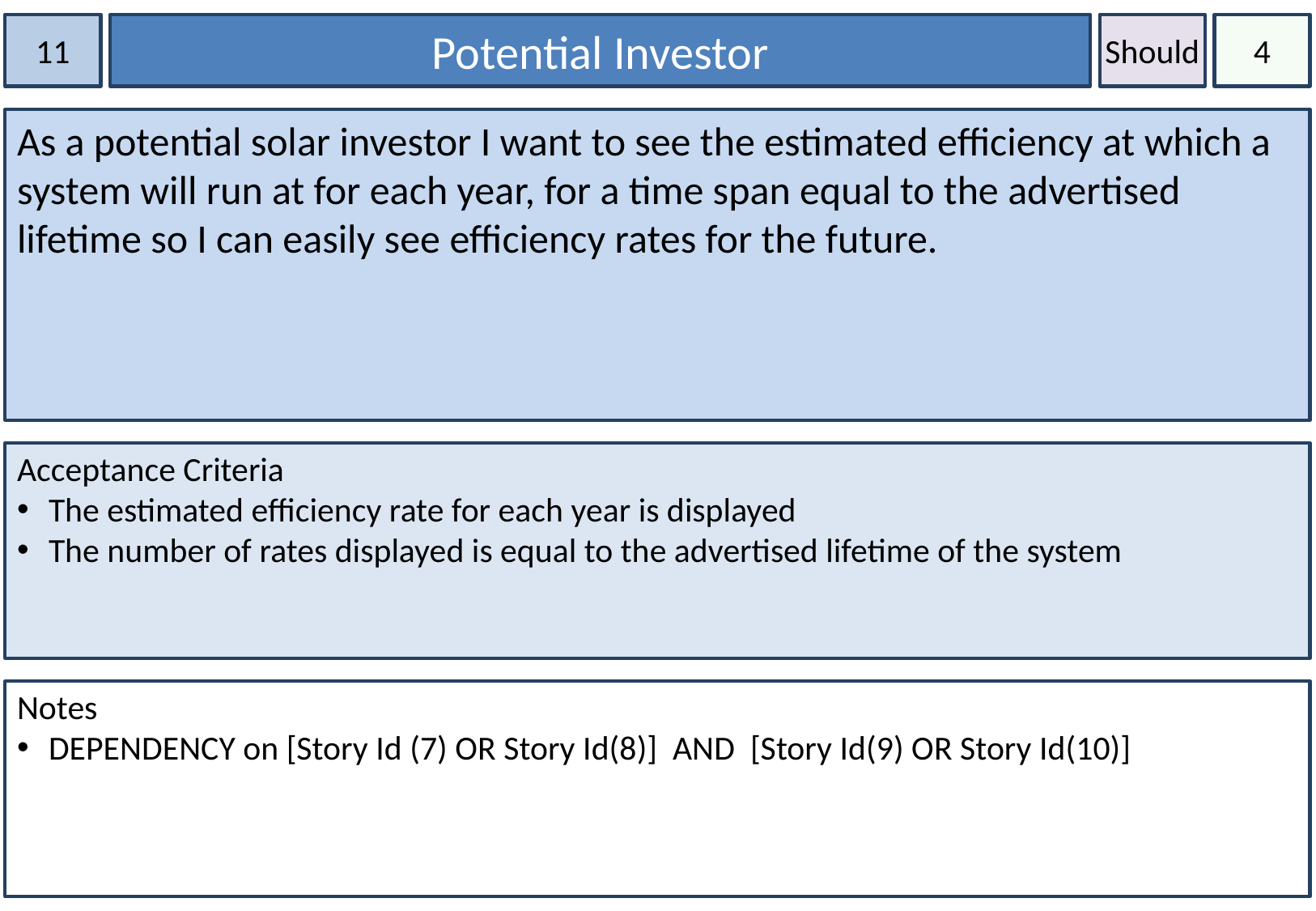

11
Potential Investor
Should
4
As a potential solar investor I want to see the estimated efficiency at which a system will run at for each year, for a time span equal to the advertised lifetime so I can easily see efficiency rates for the future.
Acceptance Criteria
 The estimated efficiency rate for each year is displayed
 The number of rates displayed is equal to the advertised lifetime of the system
Notes
 DEPENDENCY on [Story Id (7) OR Story Id(8)]  AND  [Story Id(9) OR Story Id(10)]